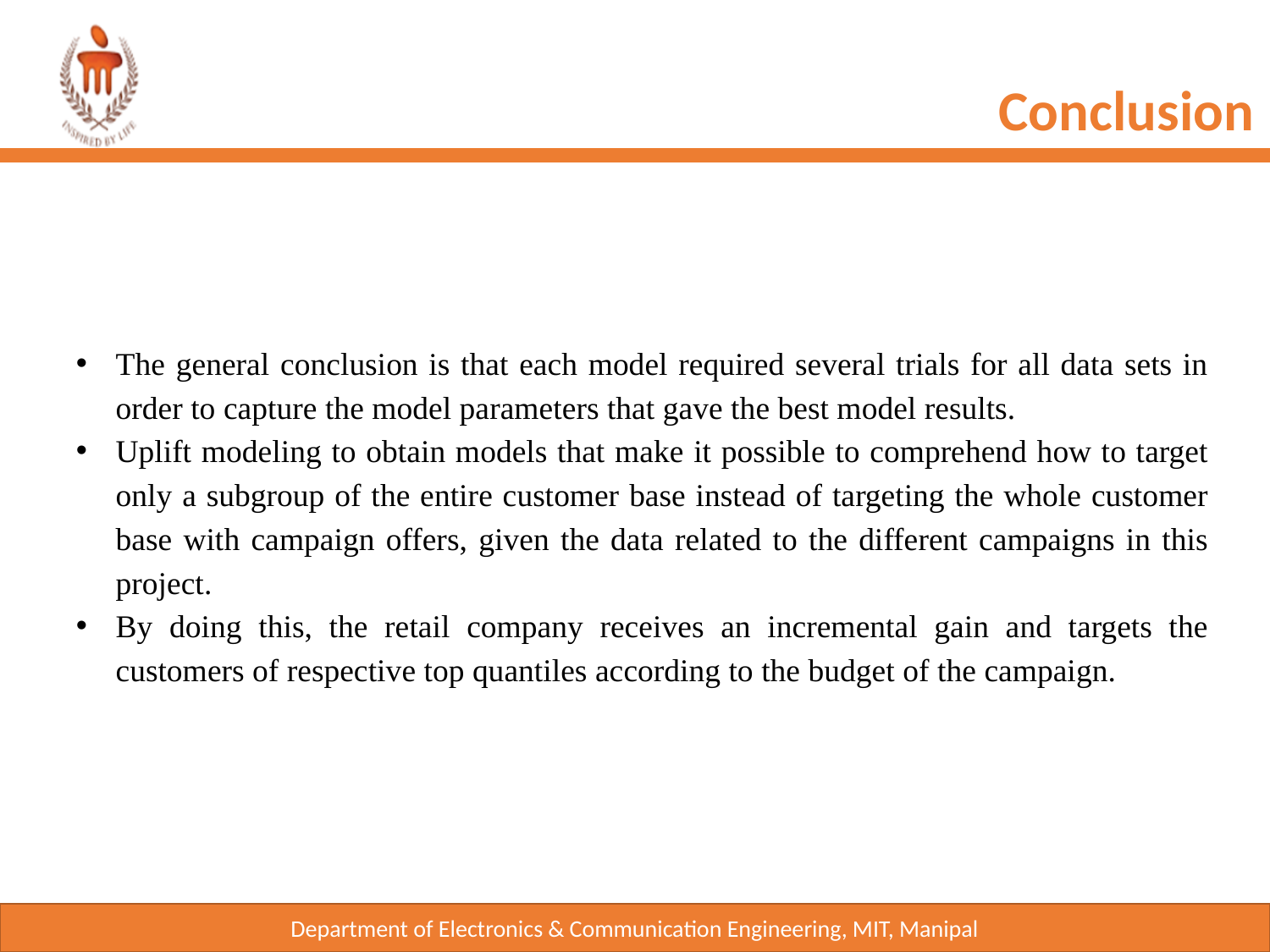

Conclusion
The general conclusion is that each model required several trials for all data sets in order to capture the model parameters that gave the best model results.
Uplift modeling to obtain models that make it possible to comprehend how to target only a subgroup of the entire customer base instead of targeting the whole customer base with campaign offers, given the data related to the different campaigns in this project.
By doing this, the retail company receives an incremental gain and targets the customers of respective top quantiles according to the budget of the campaign.